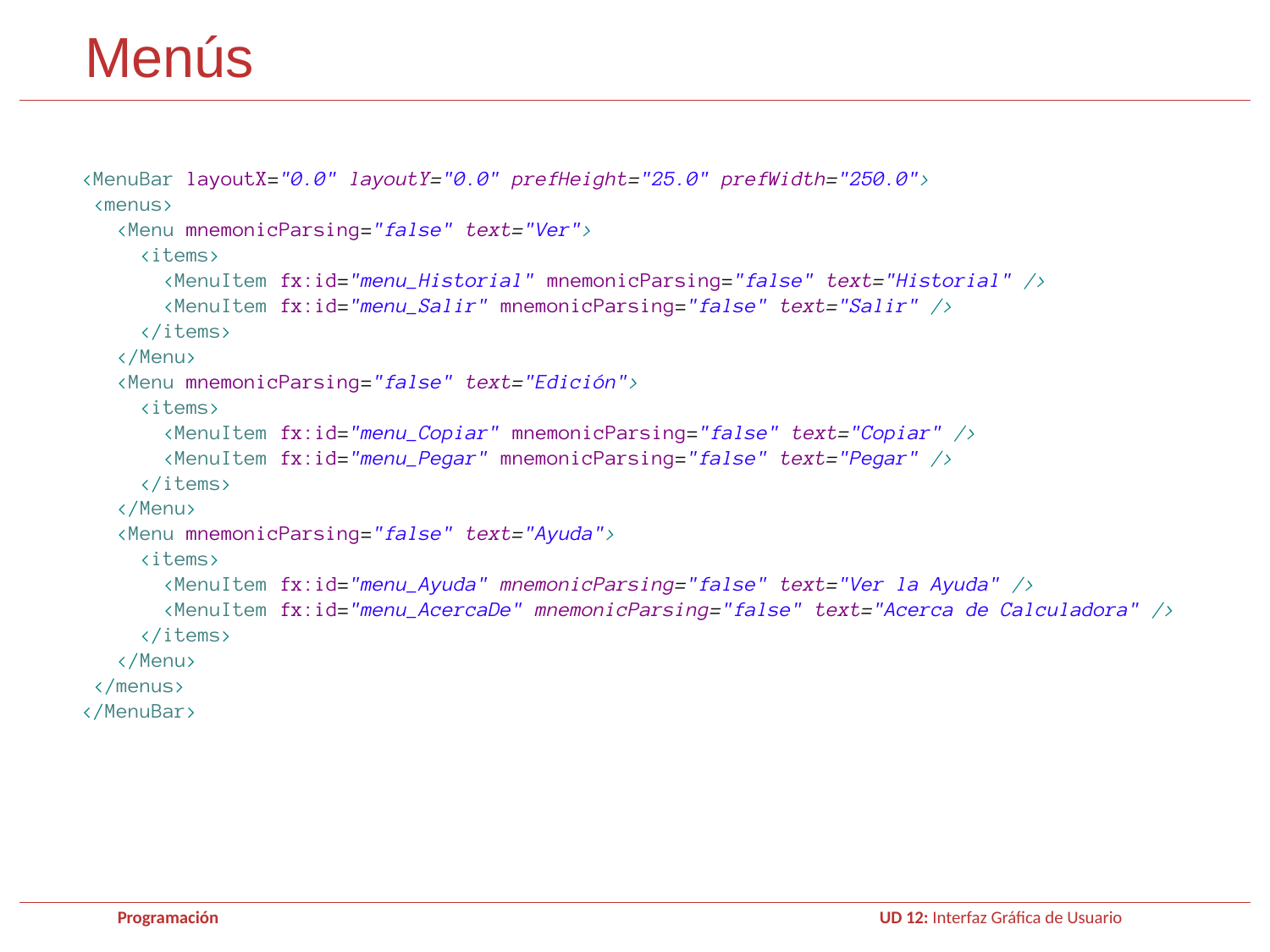

Menús

<MenuBar layoutX="0.0" layoutY="0.0" prefHeight="25.0" prefWidth="250.0">
 <menus>
   <Menu mnemonicParsing="false" text="Ver">
     <items>
       <MenuItem fx:id="menu_Historial" mnemonicParsing="false" text="Historial" />
       <MenuItem fx:id="menu_Salir" mnemonicParsing="false" text="Salir" />
     </items>
   </Menu>
   <Menu mnemonicParsing="false" text="Edición">
     <items>
       <MenuItem fx:id="menu_Copiar" mnemonicParsing="false" text="Copiar" />
       <MenuItem fx:id="menu_Pegar" mnemonicParsing="false" text="Pegar" />
     </items>
   </Menu>
   <Menu mnemonicParsing="false" text="Ayuda">
     <items>
       <MenuItem fx:id="menu_Ayuda" mnemonicParsing="false" text="Ver la Ayuda" />
       <MenuItem fx:id="menu_AcercaDe" mnemonicParsing="false" text="Acerca de Calculadora" />
     </items>
   </Menu>
 </menus>
</MenuBar>
Programación       					UD 12: Interfaz Gráfica de Usuario